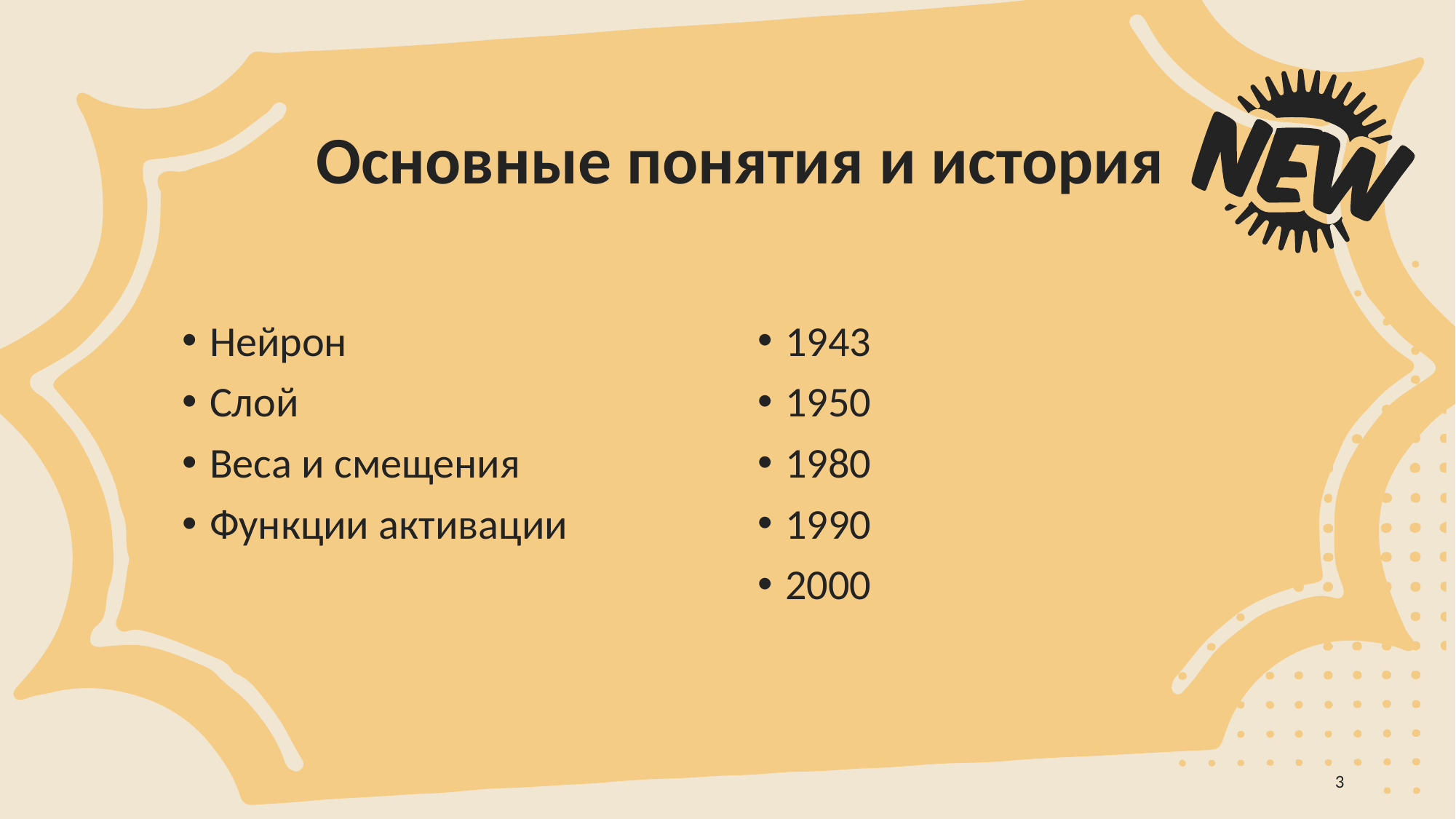

# Основные понятия и история
Нейрон
Слой
Веса и смещения
Функции активации
1943
1950
1980
1990
2000
3